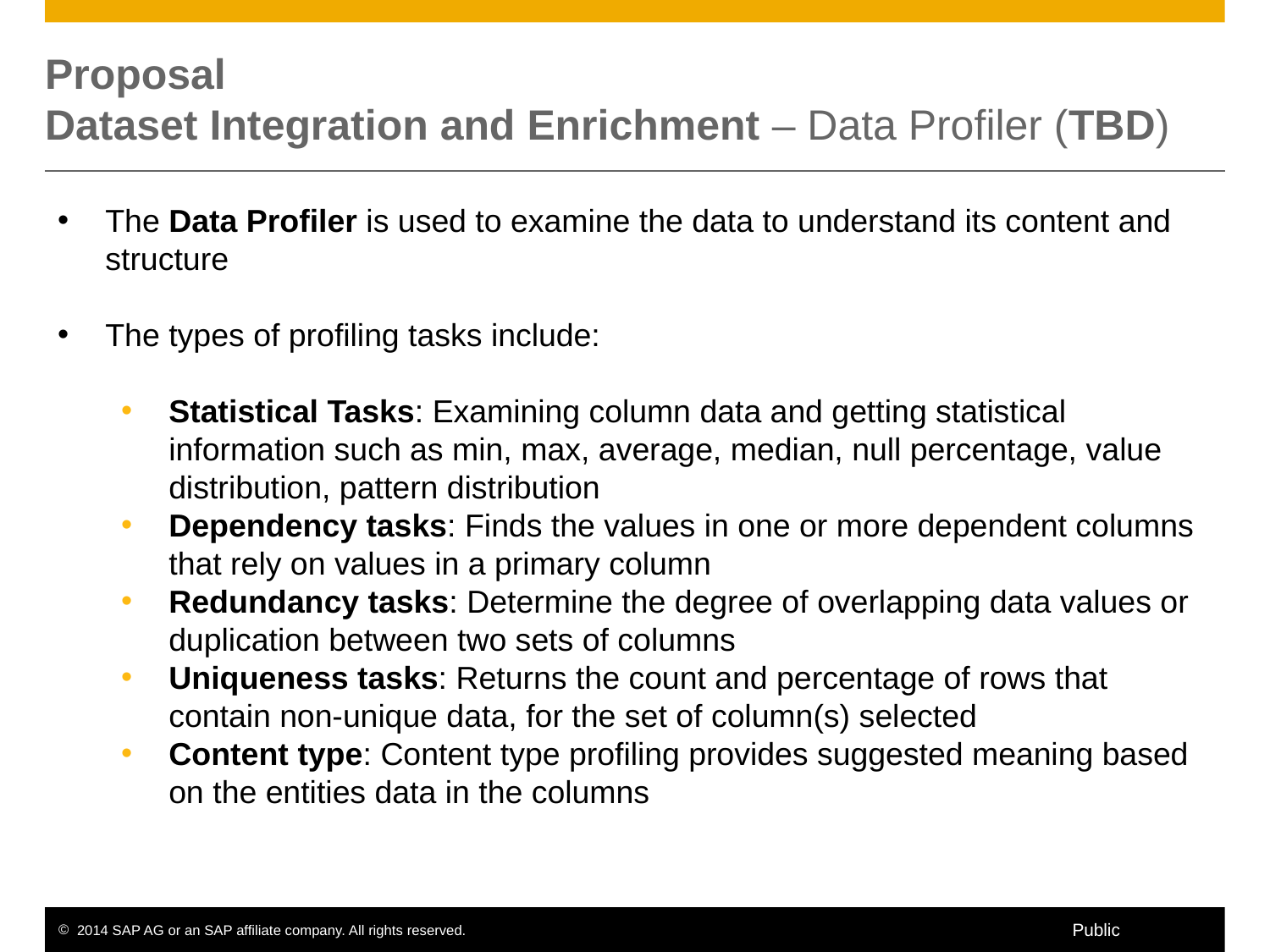

# Proposal Dataset Integration and Enrichment – Data Profiler (TBD)
The Data Profiler is used to examine the data to understand its content and structure

The types of profiling tasks include:

Statistical Tasks: Examining column data and getting statistical information such as min, max, average, median, null percentage, value distribution, pattern distribution
Dependency tasks: Finds the values in one or more dependent columns that rely on values in a primary column
Redundancy tasks: Determine the degree of overlapping data values or duplication between two sets of columns
Uniqueness tasks: Returns the count and percentage of rows that contain non-unique data, for the set of column(s) selected
Content type: Content type profiling provides suggested meaning based on the entities data in the columns